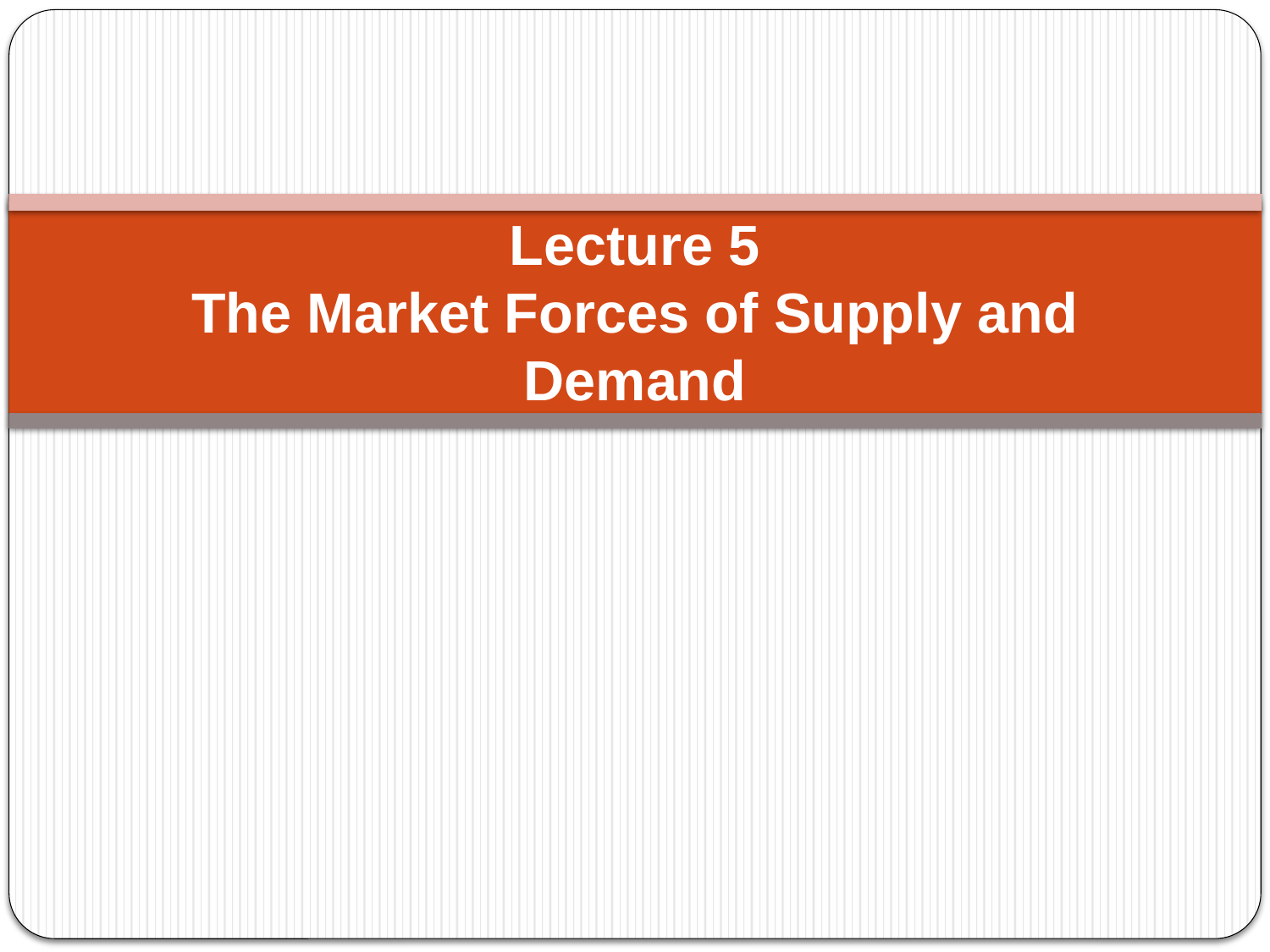

# Lecture 5 The Market Forces of Supply and Demand